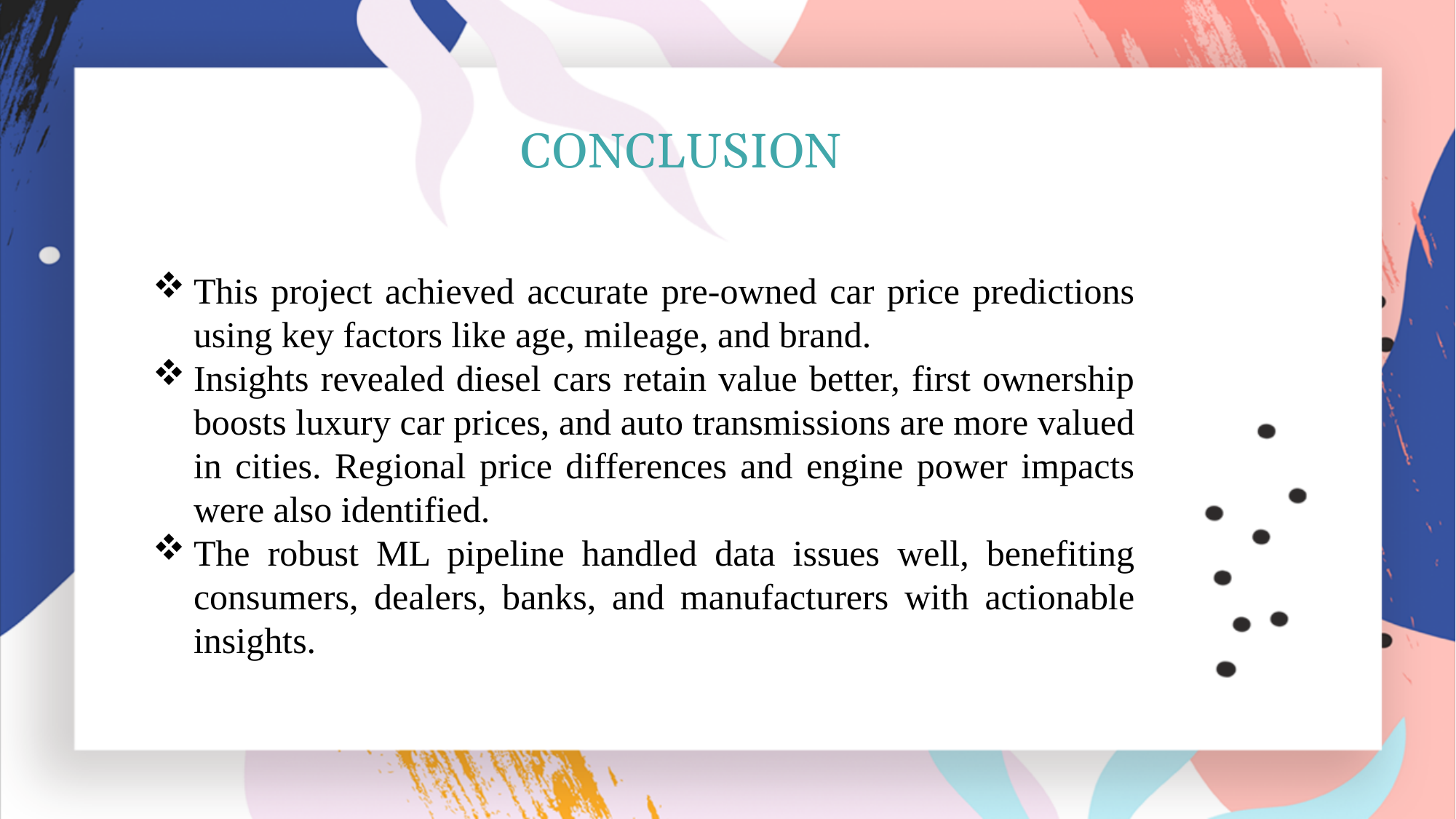

CONCLUSION
This project achieved accurate pre-owned car price predictions using key factors like age, mileage, and brand.
Insights revealed diesel cars retain value better, first ownership boosts luxury car prices, and auto transmissions are more valued in cities. Regional price differences and engine power impacts were also identified.
The robust ML pipeline handled data issues well, benefiting consumers, dealers, banks, and manufacturers with actionable insights.